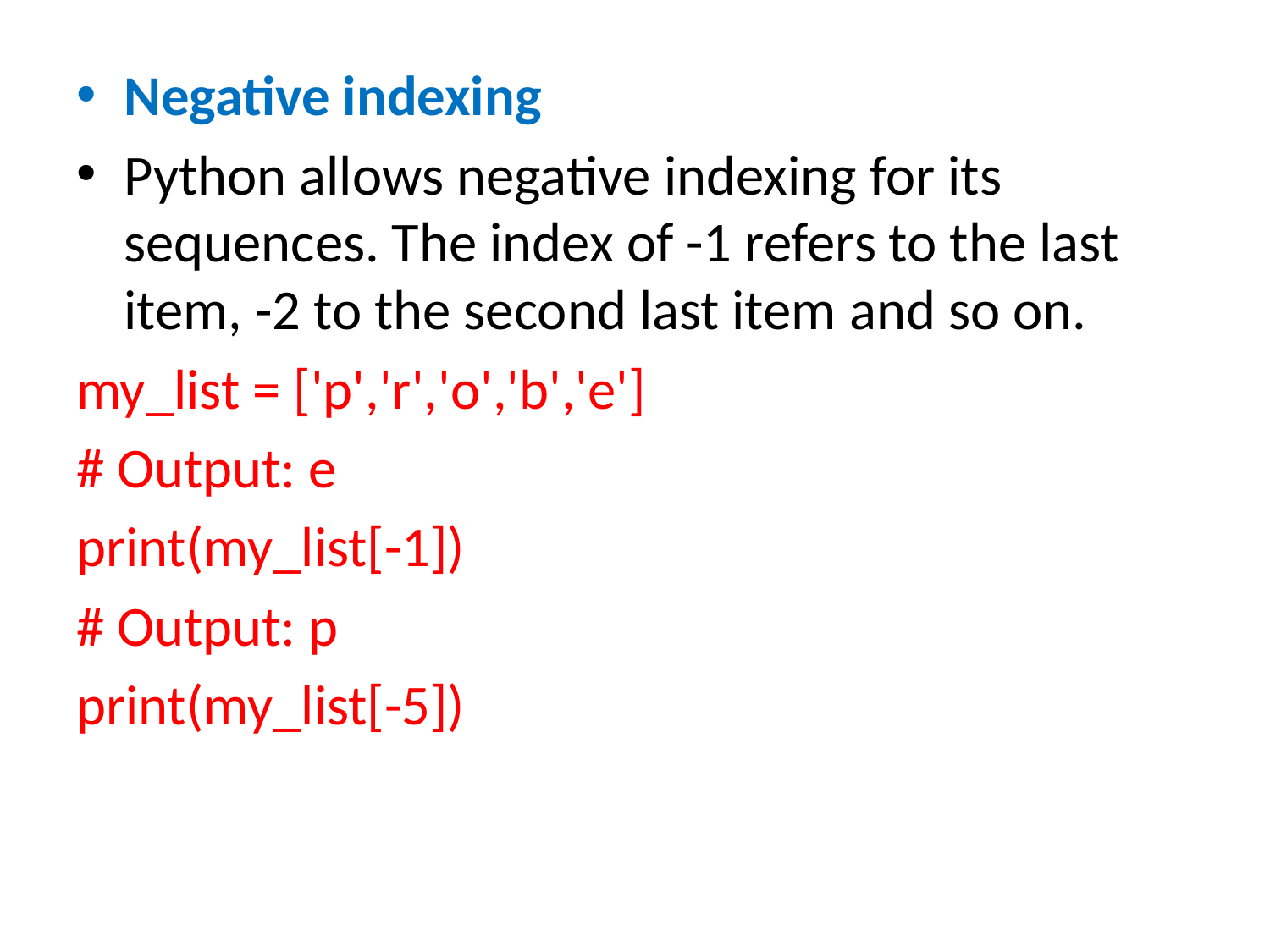

Negative indexing
Python allows negative indexing for its sequences. The index of -1 refers to the last item, -2 to the second last item and so on.
my_list = ['p','r','o','b','e']
# Output: e
print(my_list[-1])
# Output: p
print(my_list[-5])